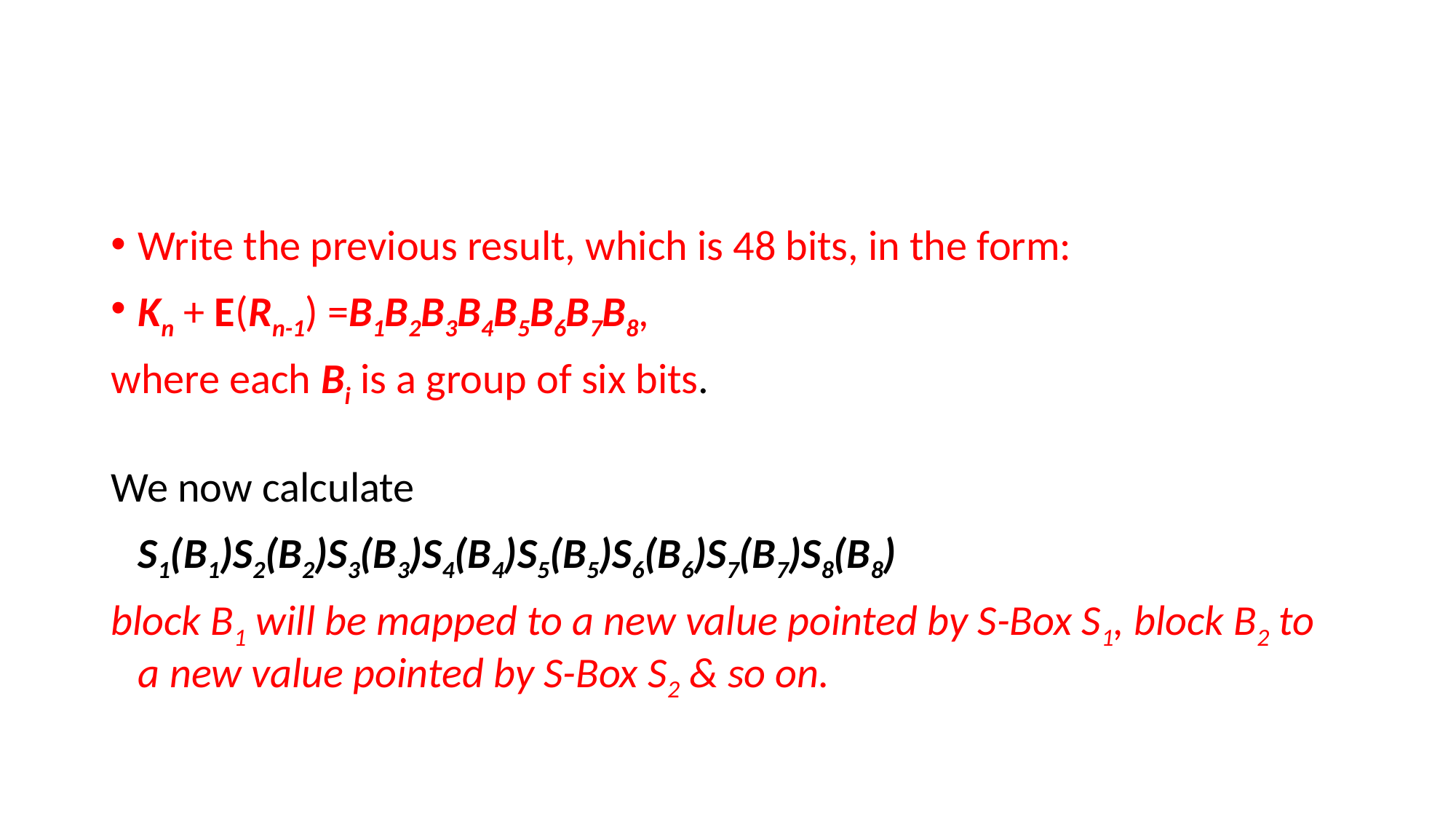

#
Write the previous result, which is 48 bits, in the form:
Kn + E(Rn-1) =B1B2B3B4B5B6B7B8,
where each Bi is a group of six bits.
We now calculate
	S1(B1)S2(B2)S3(B3)S4(B4)S5(B5)S6(B6)S7(B7)S8(B8)
block B1 will be mapped to a new value pointed by S-Box S1, block B2 to a new value pointed by S-Box S2 & so on.